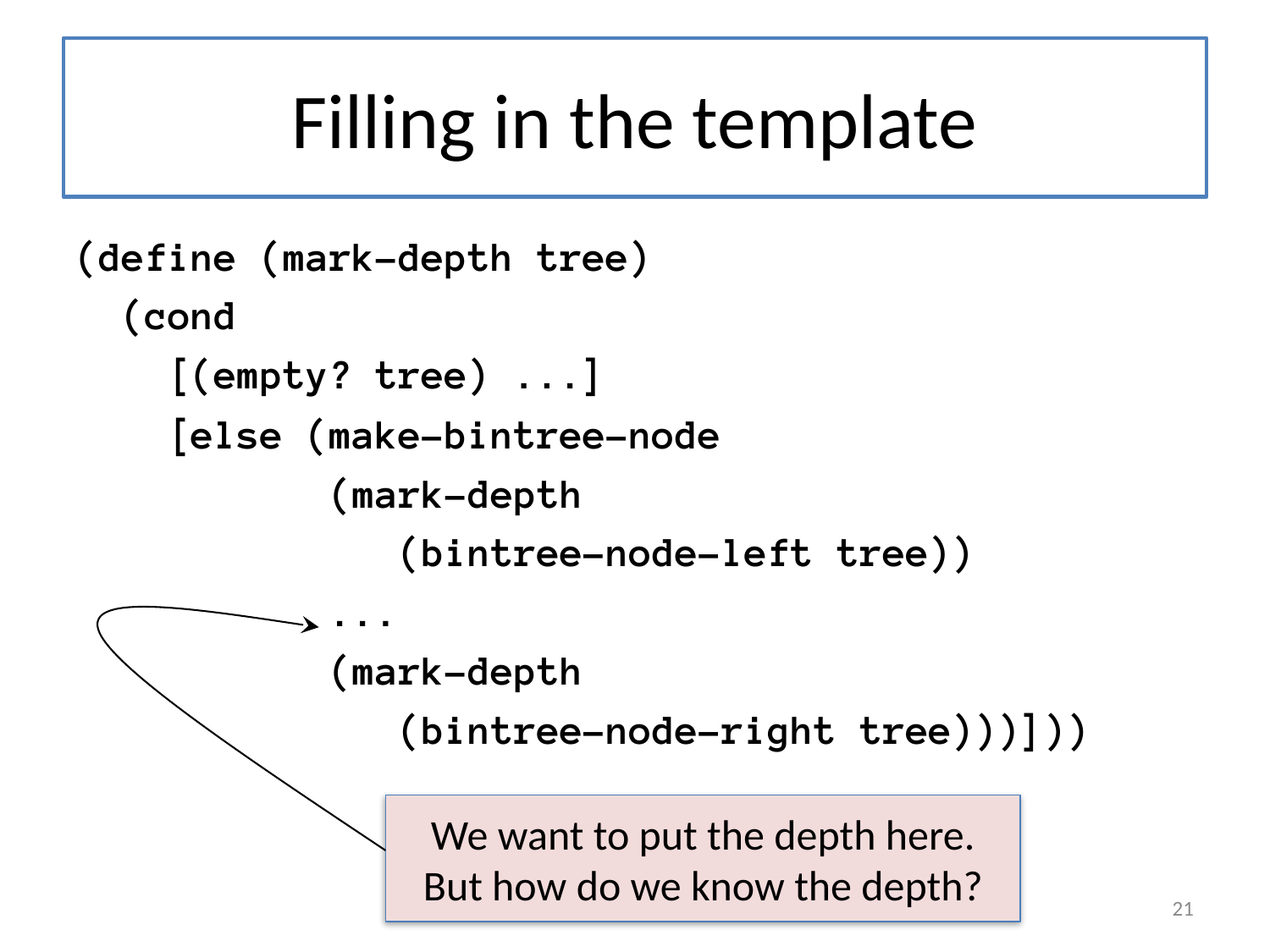

# Filling in the template
(define (mark-depth tree)
  (cond
    [(empty? tree) ...]
    [else (make-bintree-node
           (mark-depth
              (bintree-node-left tree))
           ...
           (mark-depth
              (bintree-node-right tree)))]))

We want to put the depth here. But how do we know the depth?
21